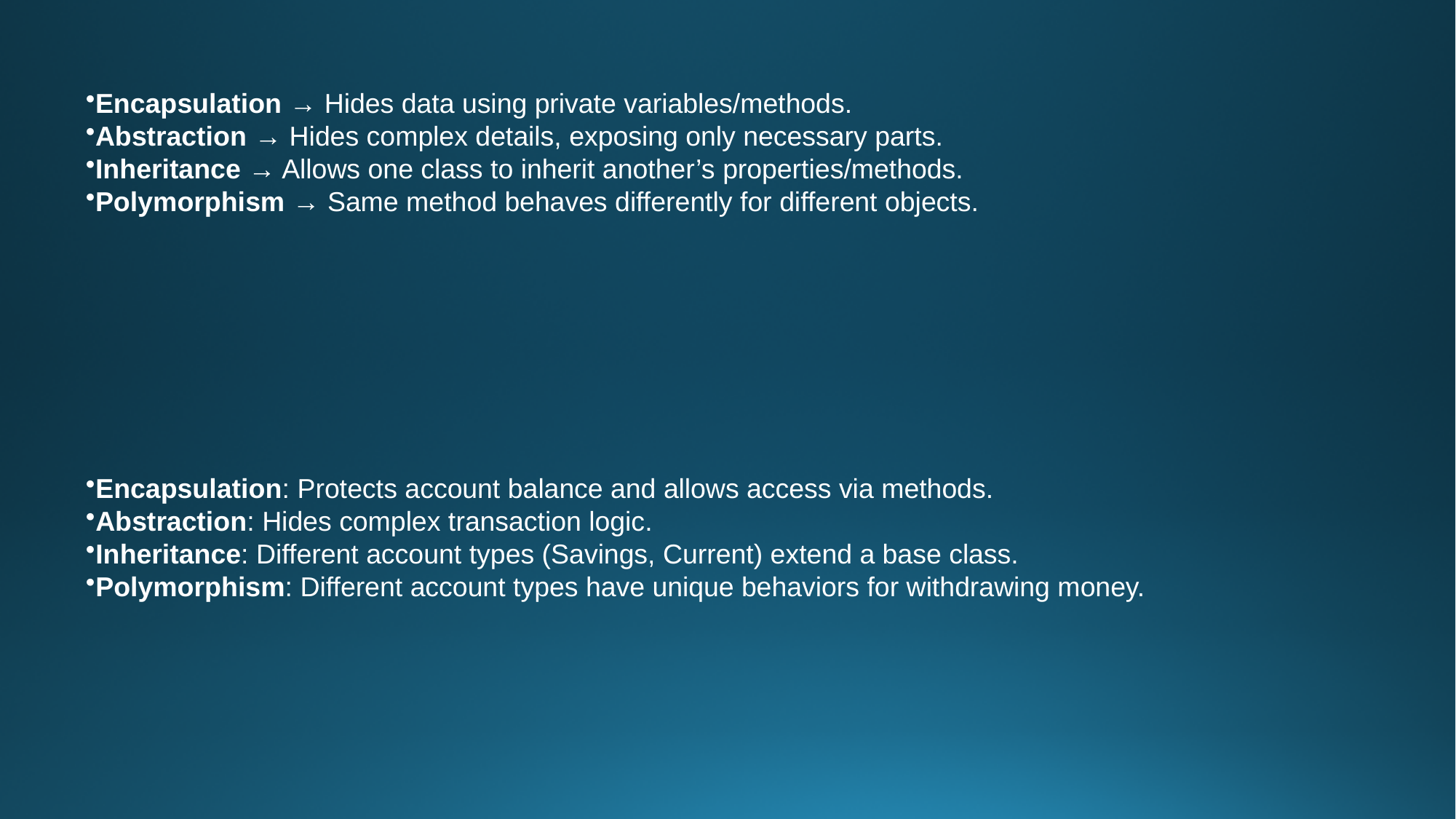

Encapsulation → Hides data using private variables/methods.
Abstraction → Hides complex details, exposing only necessary parts.
Inheritance → Allows one class to inherit another’s properties/methods.
Polymorphism → Same method behaves differently for different objects.
Encapsulation: Protects account balance and allows access via methods.
Abstraction: Hides complex transaction logic.
Inheritance: Different account types (Savings, Current) extend a base class.
Polymorphism: Different account types have unique behaviors for withdrawing money.